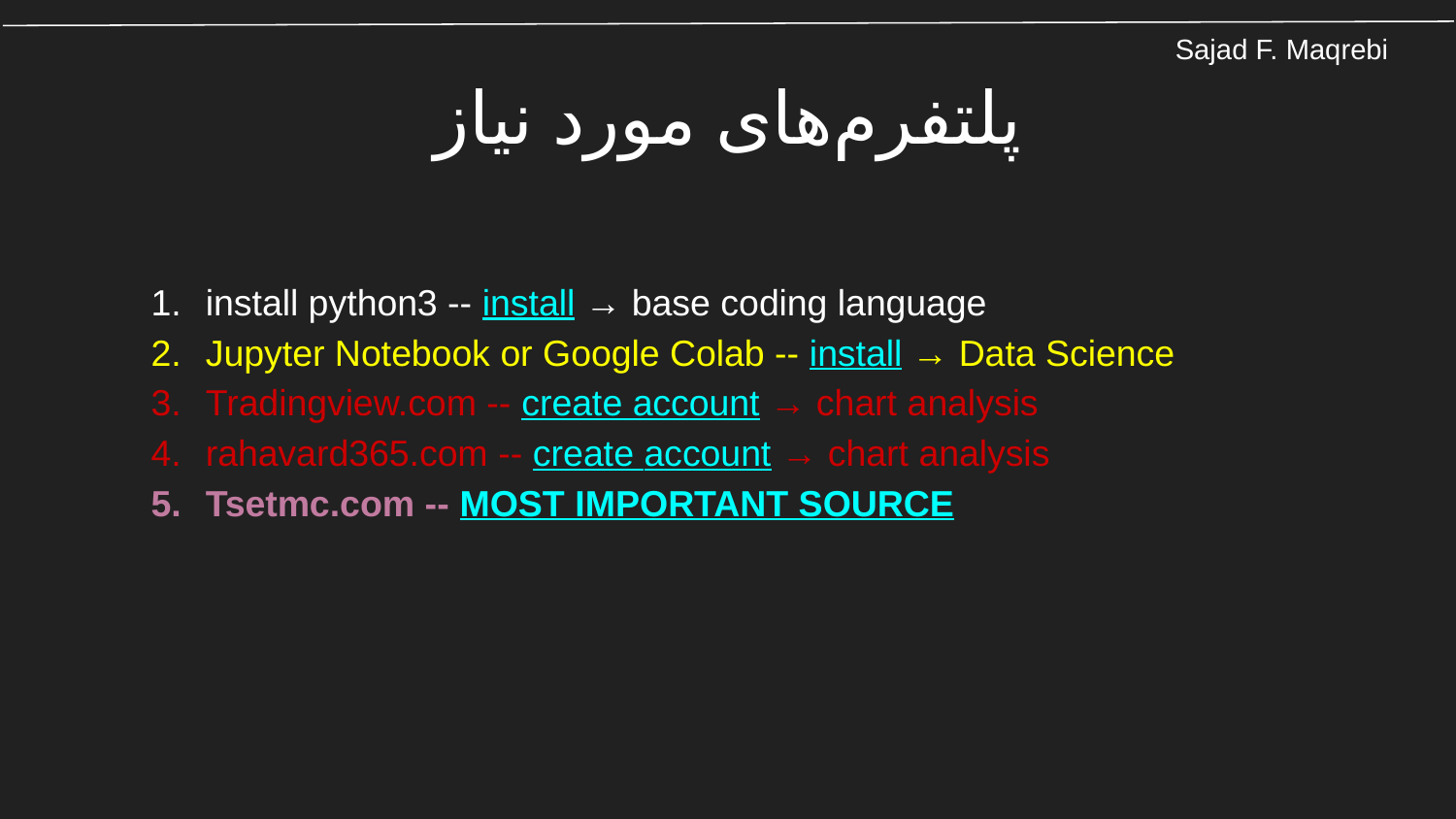

# پلتفرم‌های مورد نیاز

install python3 -- install → base coding language
Jupyter Notebook or Google Colab -- install → Data Science
Tradingview.com -- create account → chart analysis
rahavard365.com -- create account → chart analysis
Tsetmc.com -- MOST IMPORTANT SOURCE